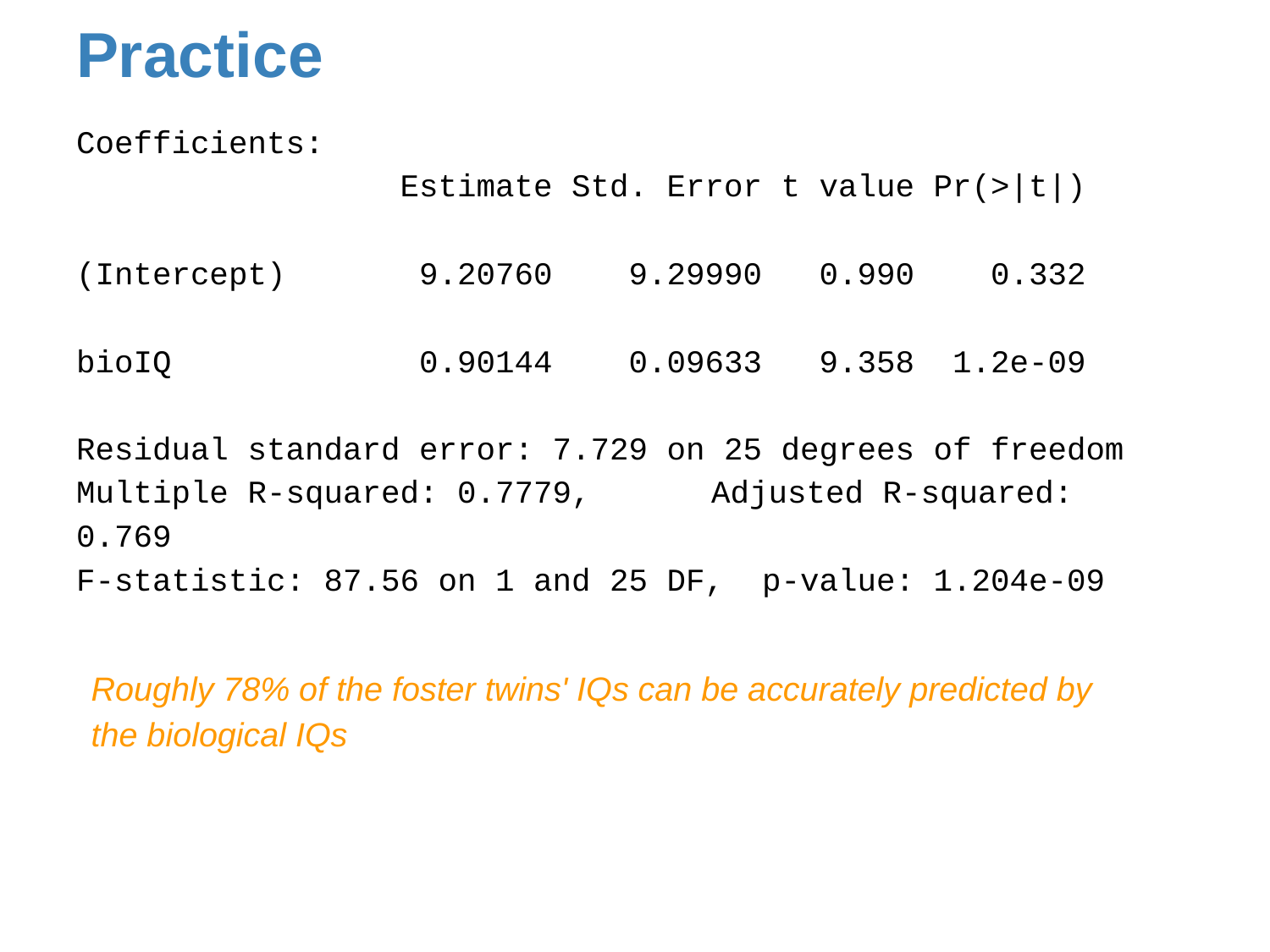

# Practice
Coefficients:
                 Estimate Std. Error t value Pr(>|t|)
(Intercept)       9.20760    9.29990   0.990    0.332
bioIQ             0.90144    0.09633   9.358  1.2e-09

Residual standard error: 7.729 on 25 degrees of freedom
Multiple R-squared: 0.7779,	Adjusted R-squared: 0.769
F-statistic: 87.56 on 1 and 25 DF,  p-value: 1.204e-09

Roughly 78% of the foster twins' IQs can be accurately predicted by the biological IQs